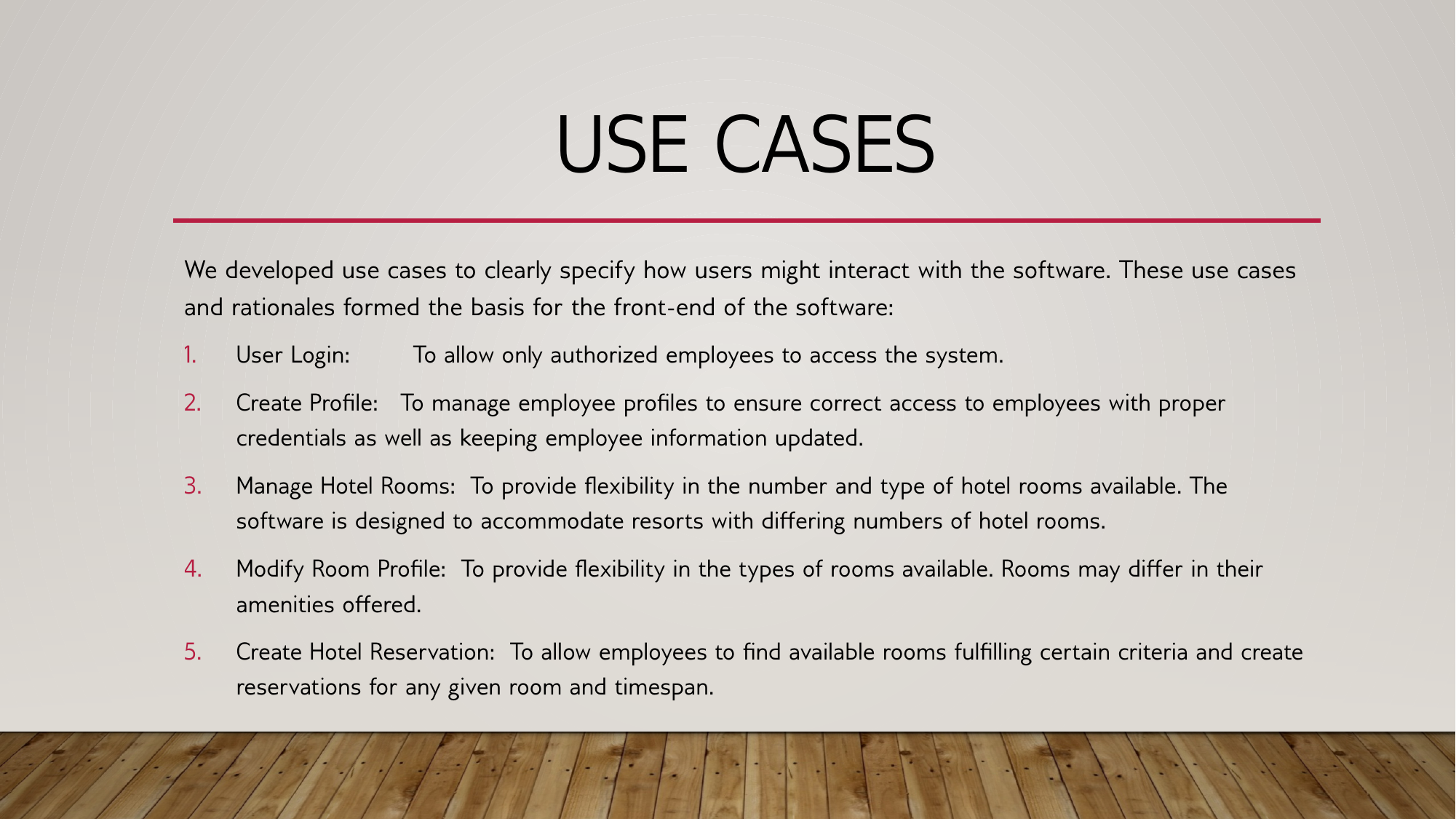

# USE CASES
We developed use cases to clearly specify how users might interact with the software. These use cases and rationales formed the basis for the front-end of the software:
User Login:	To allow only authorized employees to access the system.
Create Profile:   To manage employee profiles to ensure correct access to employees with proper credentials as well as keeping employee information updated.
Manage Hotel Rooms:  To provide flexibility in the number and type of hotel rooms available. The software is designed to accommodate resorts with differing numbers of hotel rooms.
Modify Room Profile:  To provide flexibility in the types of rooms available. Rooms may differ in their amenities offered.
Create Hotel Reservation:  To allow employees to find available rooms fulfilling certain criteria and create reservations for any given room and timespan.